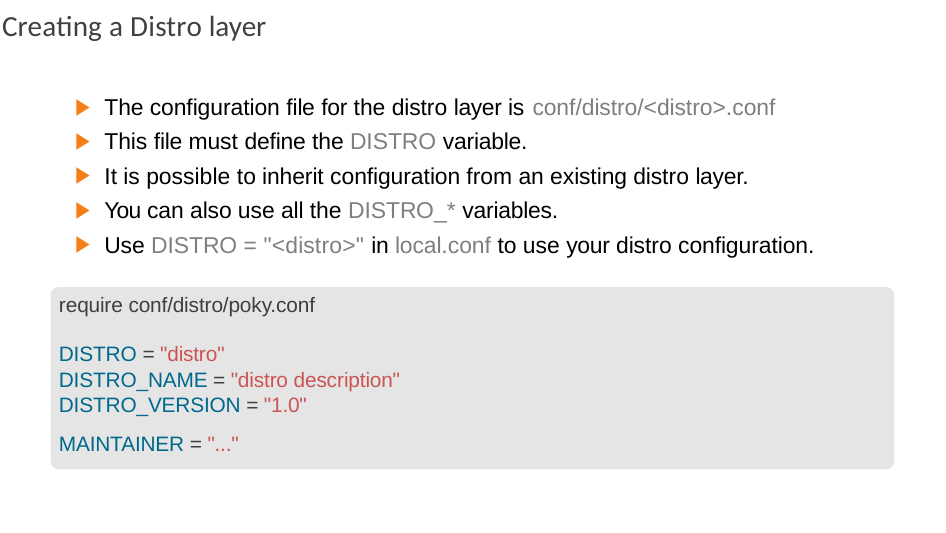

# Creating a Distro layer
The configuration file for the distro layer is conf/distro/<distro>.conf
This file must define the DISTRO variable.
It is possible to inherit configuration from an existing distro layer.
You can also use all the DISTRO_* variables.
Use DISTRO = "<distro>" in local.conf to use your distro configuration.
require conf/distro/poky.conf  DISTRO = "distro"
DISTRO_NAME = "distro description"  DISTRO_VERSION = "1.0"

MAINTAINER = "..."

173/300
Remake by Mao Huynh